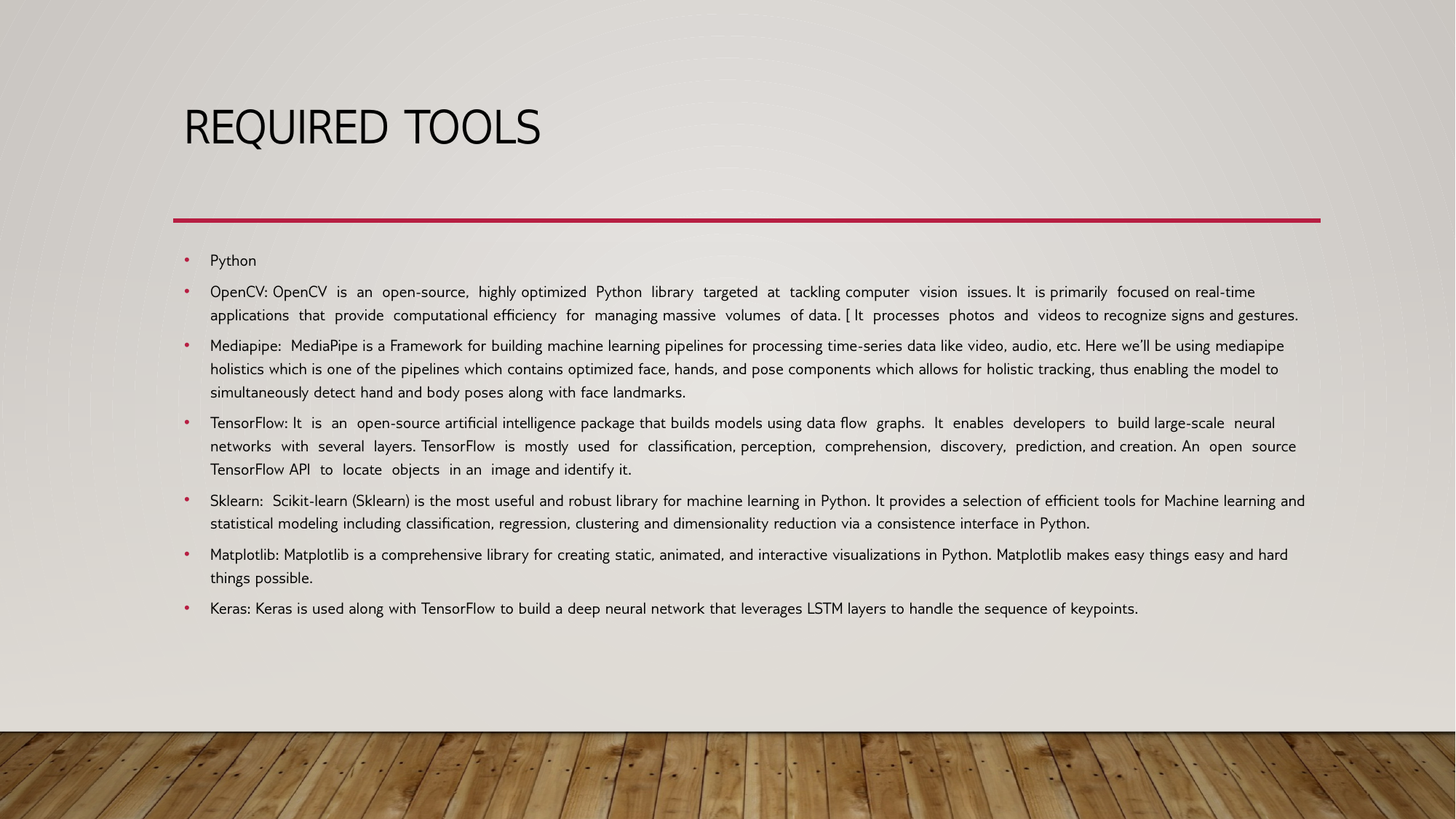

# Required tools
Python
OpenCV: OpenCV  is  an  open-source,  highly optimized  Python  library  targeted  at  tackling computer  vision  issues. It  is primarily  focused on real-time  applications  that  provide  computational efficiency  for  managing massive  volumes  of data. [ It  processes  photos  and  videos to recognize signs and gestures.
Mediapipe:  MediaPipe is a Framework for building machine learning pipelines for processing time-series data like video, audio, etc. Here we’ll be using mediapipe holistics which is one of the pipelines which contains optimized face, hands, and pose components which allows for holistic tracking, thus enabling the model to simultaneously detect hand and body poses along with face landmarks.
TensorFlow: It  is  an  open-source artificial intelligence package that builds models using data flow  graphs.  It  enables  developers  to  build large-scale  neural  networks  with  several  layers. TensorFlow  is  mostly  used  for  classification, perception,  comprehension,  discovery,  prediction, and creation. An  open  source TensorFlow API  to  locate  objects  in an  image and identify it.
Sklearn:  Scikit-learn (Sklearn) is the most useful and robust library for machine learning in Python. It provides a selection of efficient tools for Machine learning and statistical modeling including classification, regression, clustering and dimensionality reduction via a consistence interface in Python.
Matplotlib: Matplotlib is a comprehensive library for creating static, animated, and interactive visualizations in Python. Matplotlib makes easy things easy and hard things possible.
Keras: Keras is used along with TensorFlow to build a deep neural network that leverages LSTM layers to handle the sequence of keypoints.